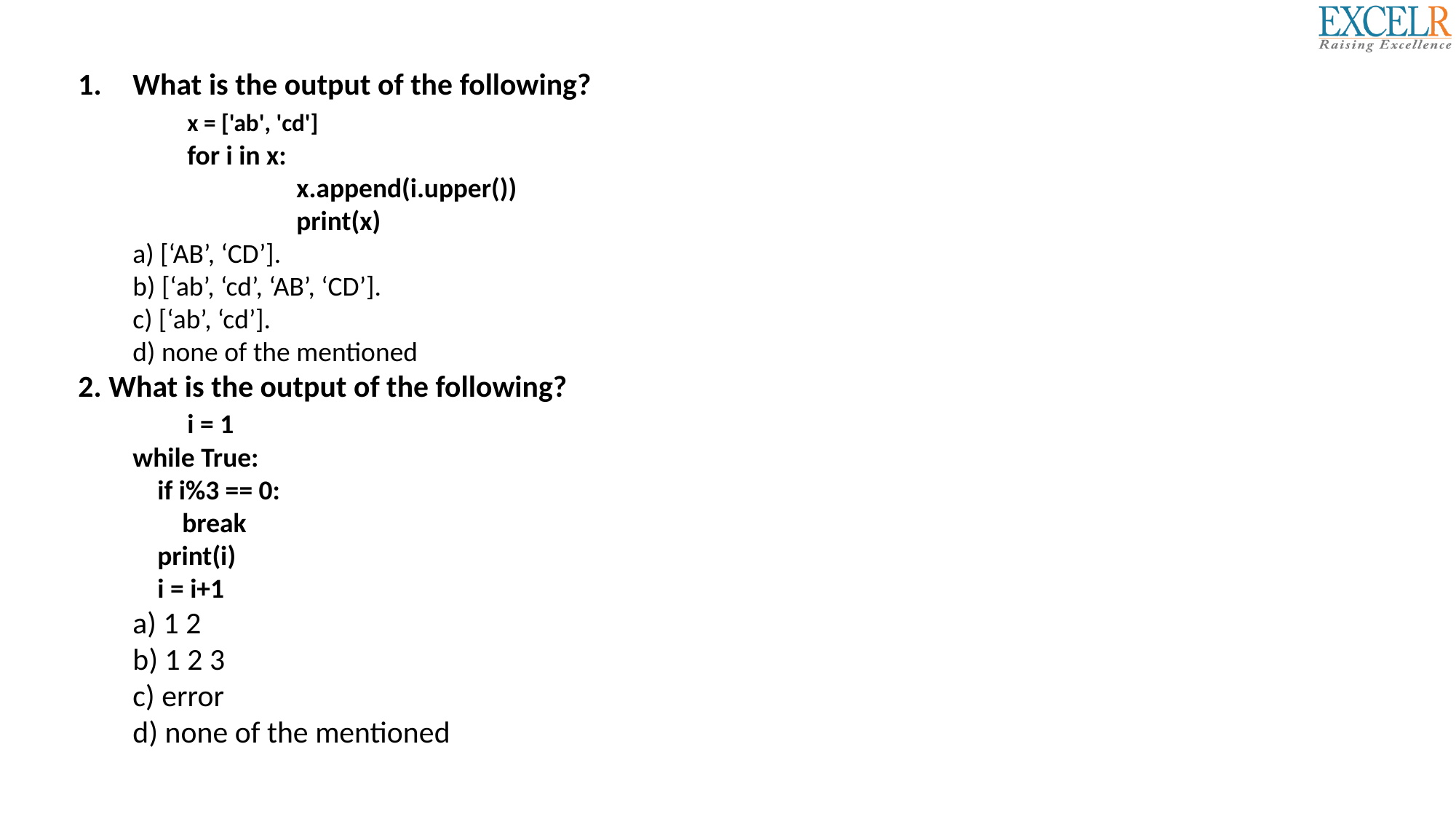

What is the output of the following?
	x = ['ab', 'cd']
	for i in x:
		x.append(i.upper())
		print(x)
a) [‘AB’, ‘CD’].
b) [‘ab’, ‘cd’, ‘AB’, ‘CD’].
c) [‘ab’, ‘cd’].
d) none of the mentioned
2. What is the output of the following?
	i = 1
while True:
    if i%3 == 0:
        break
    print(i)
    i = i+1
a) 1 2
b) 1 2 3
c) error
d) none of the mentioned